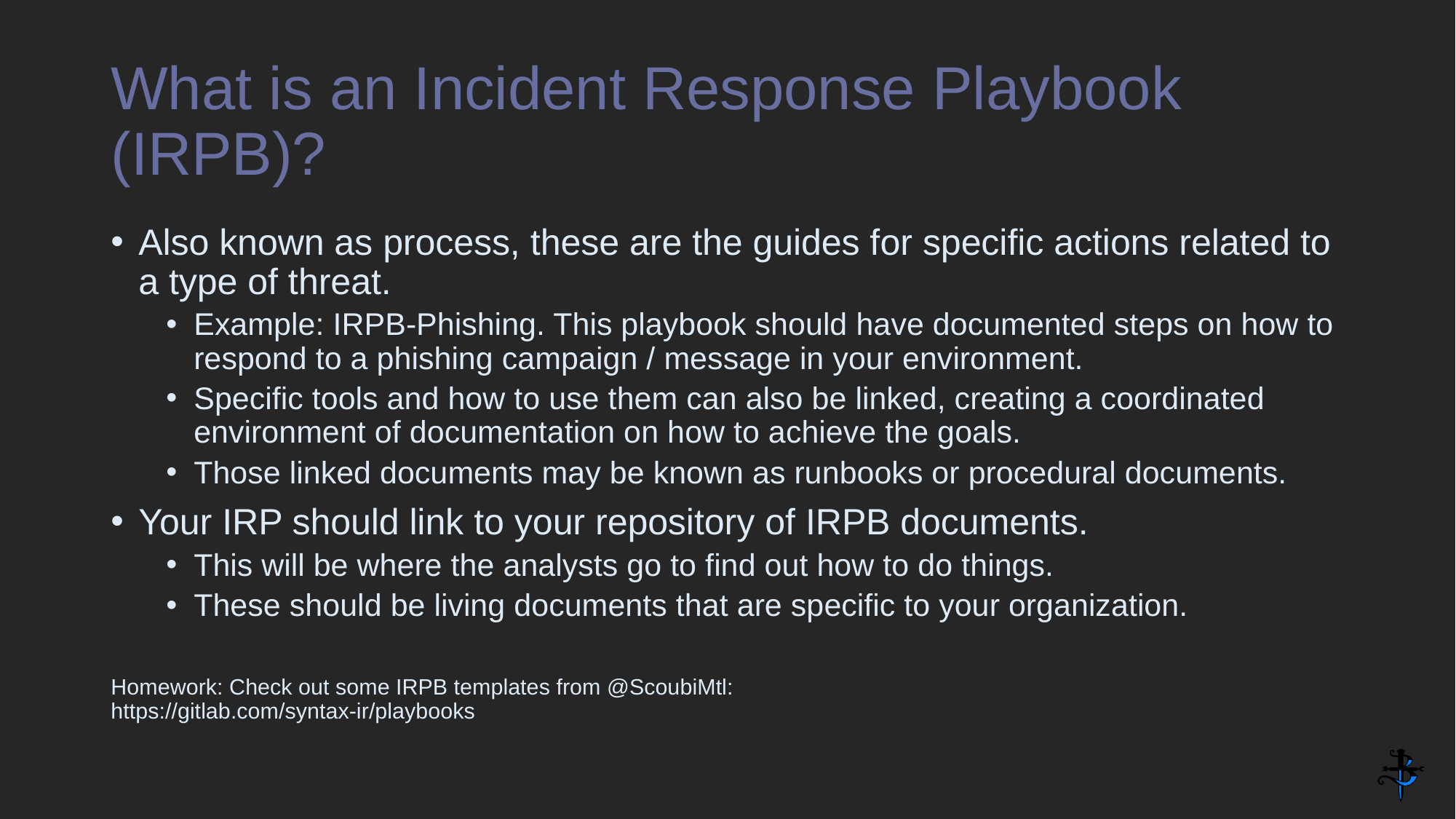

# What is an Incident Response Playbook (IRPB)?
Also known as process, these are the guides for specific actions related to a type of threat.
Example: IRPB-Phishing. This playbook should have documented steps on how to respond to a phishing campaign / message in your environment.
Specific tools and how to use them can also be linked, creating a coordinated environment of documentation on how to achieve the goals.
Those linked documents may be known as runbooks or procedural documents.
Your IRP should link to your repository of IRPB documents.
This will be where the analysts go to find out how to do things.
These should be living documents that are specific to your organization.

Homework: Check out some IRPB templates from @ScoubiMtl:
https://gitlab.com/syntax-ir/playbooks